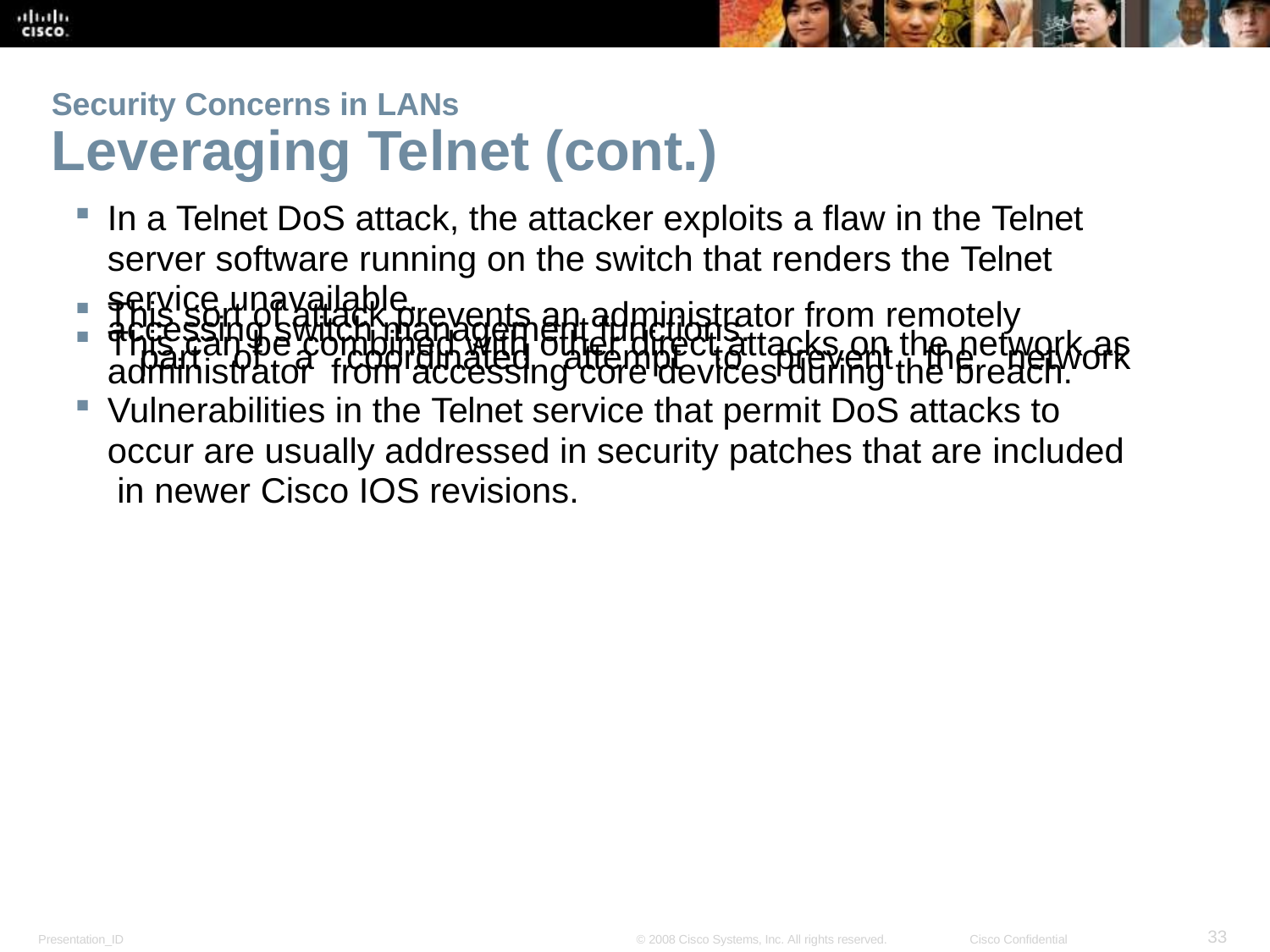

Security Concerns in LANs
Leveraging Telnet (cont.)
In a Telnet DoS attack, the attacker exploits a flaw in the Telnet  server software running on the switch that renders the Telnet  service unavailable.
This sort of attack prevents an administrator from remotely
accessing switch management functions.
This can be combined with other direct attacks on the network as  part of a coordinated attempt to prevent the network administrator  from accessing core devices during the breach.
Vulnerabilities in the Telnet service that permit DoS attacks to  occur are usually addressed in security patches that are included  in newer Cisco IOS revisions.
33
Presentation_ID
© 2008 Cisco Systems, Inc. All rights reserved.
Cisco Confidential